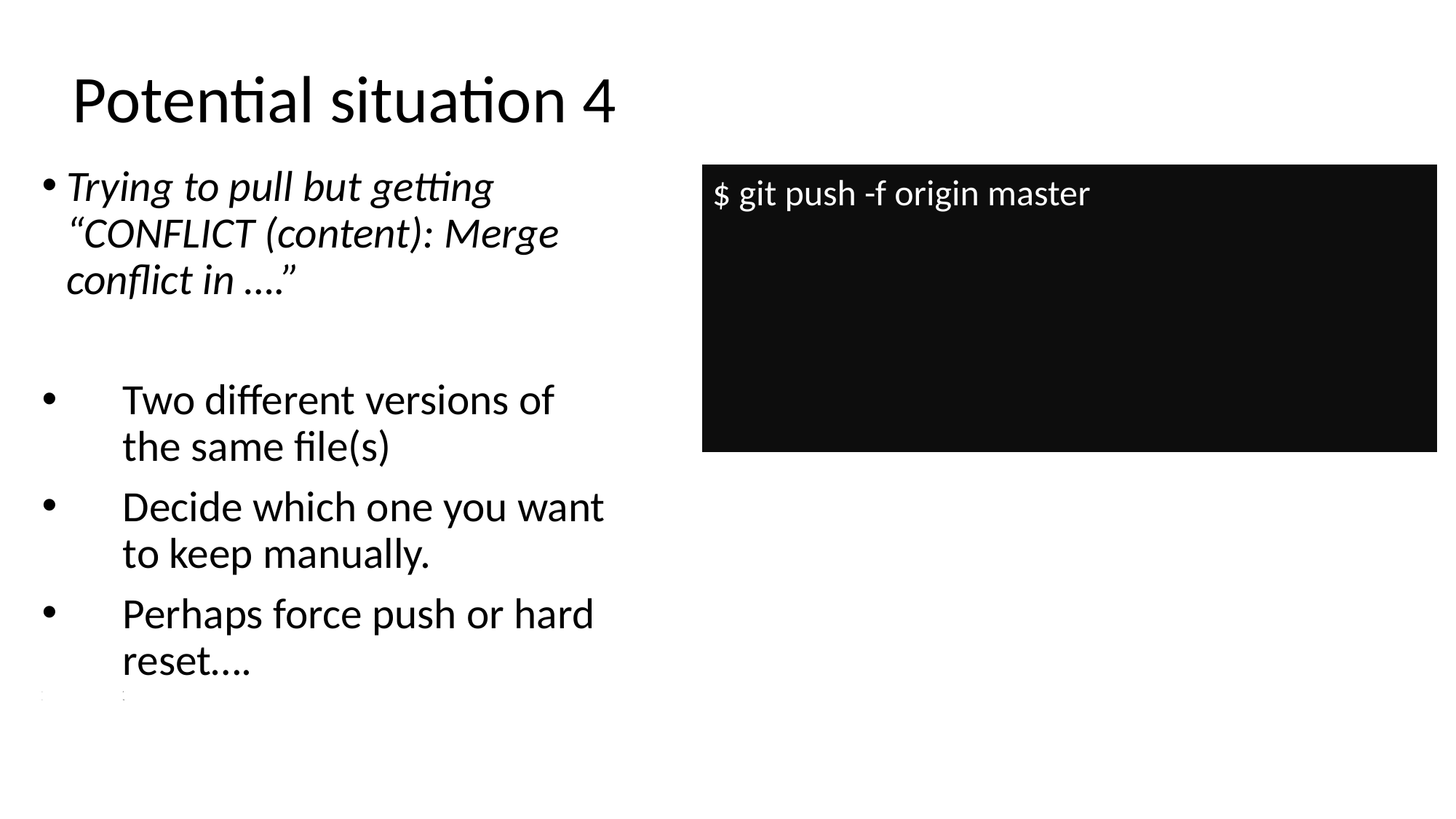

# Potential situation 4
Trying to pull but getting “CONFLICT (content): Merge conflict in ….”

Two different versions of the same file(s)
Decide which one you want to keep manually.
Perhaps force push or hard reset….
d
Se
$ git push -f origin master